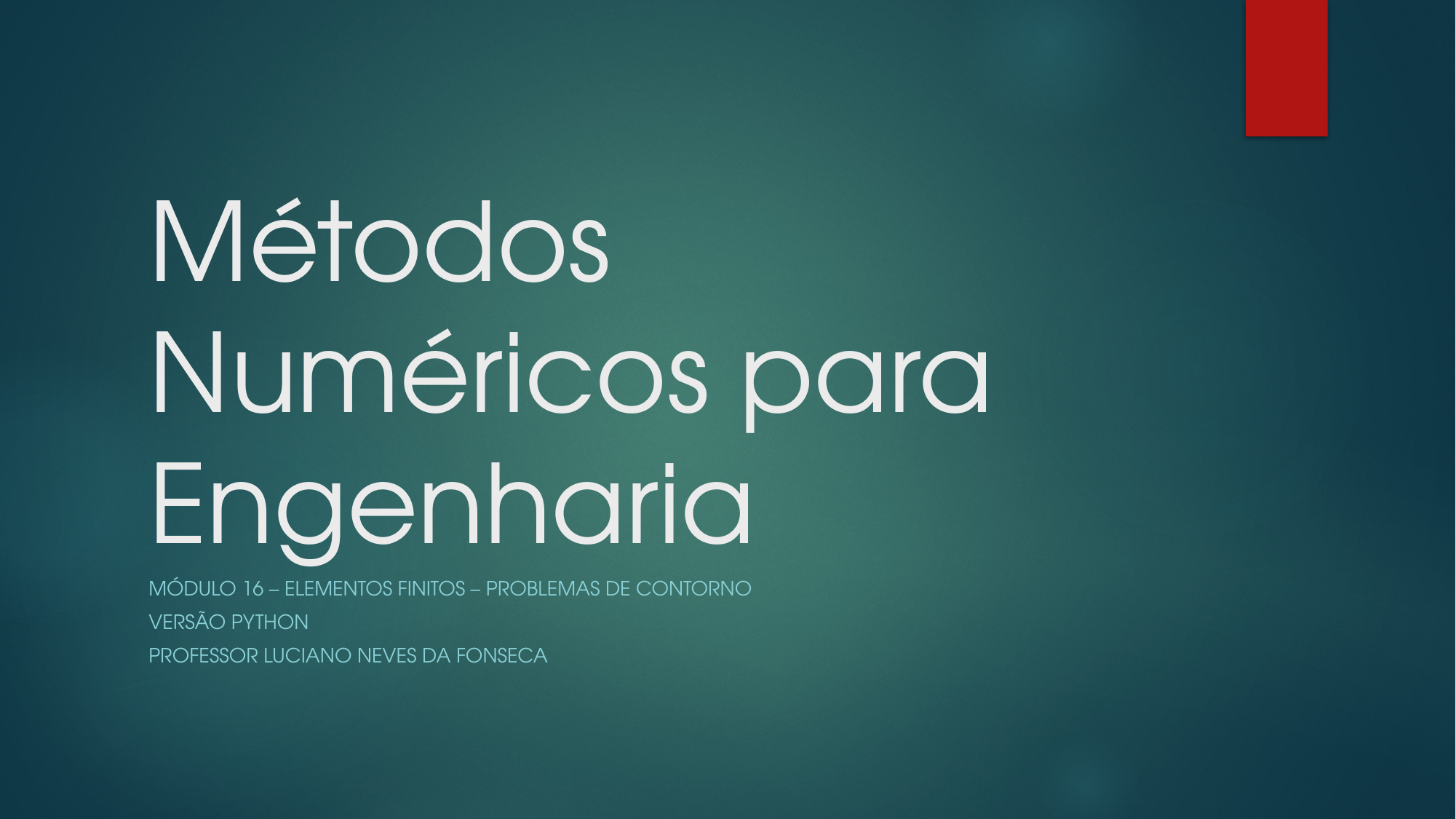

# Métodos Numéricos para Engenharia
Módulo 16 – elementos finitos – Problemas de contorno
Versão python
Professor Luciano neves da fonseca